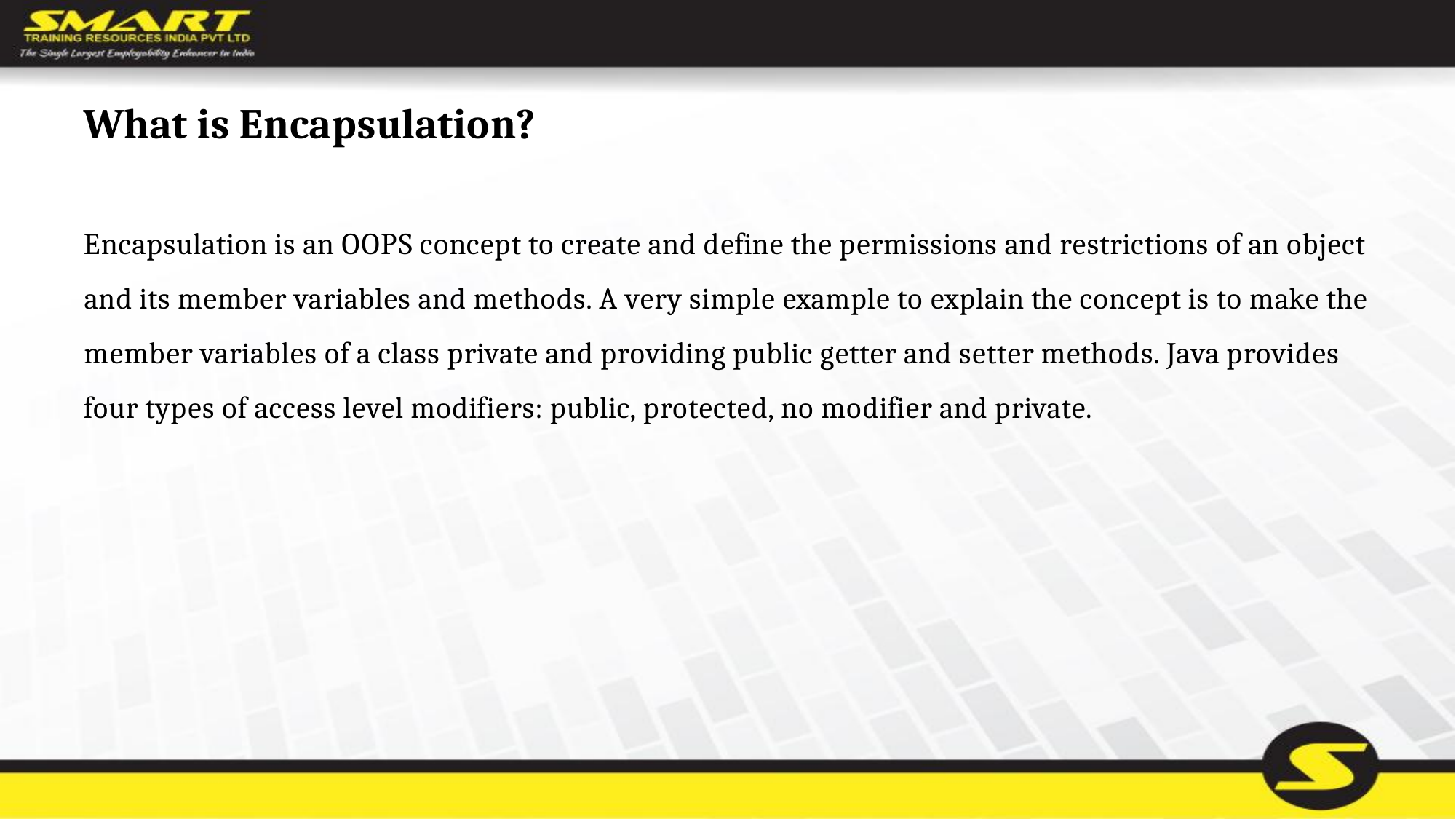

# What is Encapsulation?
Encapsulation is an OOPS concept to create and define the permissions and restrictions of an object and its member variables and methods. A very simple example to explain the concept is to make the member variables of a class private and providing public getter and setter methods. Java provides four types of access level modifiers: public, protected, no modifier and private.